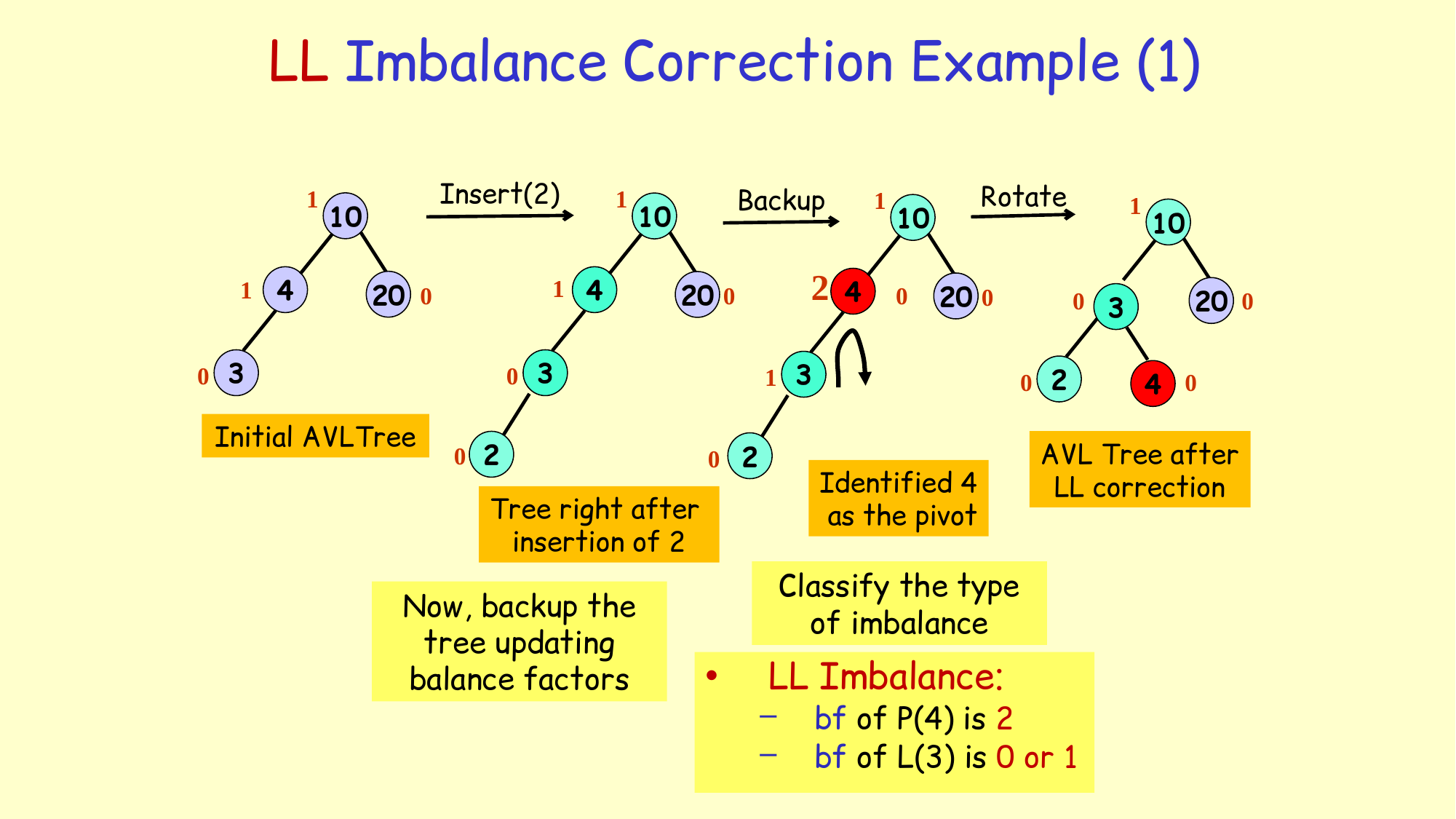

# LL Imbalance Correction Example (1)
Insert(2)
Rotate
Backup
1
1
10

4
1
20
0

3
0

2
0
Tree right after
insertion of 2
1
10

2
4
20
0
0

3
1

2
0
Identified 4
 as the pivot
1
10

20
0
0
3

2
4
0
0
AVL Tree after
LL correction
10

4
1
20
0

3
0
Initial AVLTree
Classify the type of imbalance
Now, backup the tree updating balance factors
LL Imbalance:
bf of P(4) is 2
bf of L(3) is 0 or 1